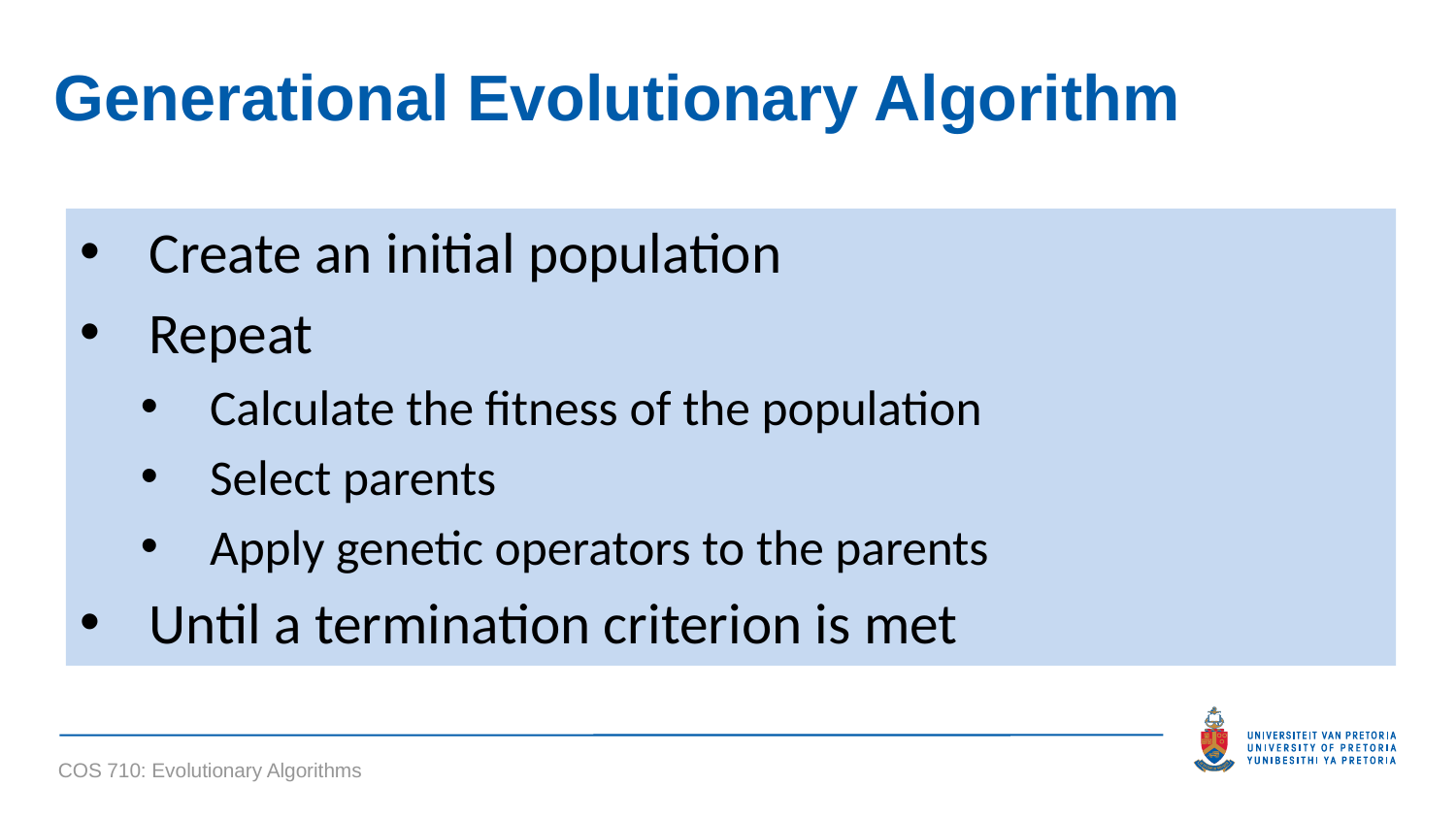

# Generational Evolutionary Algorithm
Create an initial population
Repeat
Calculate the fitness of the population
Select parents
Apply genetic operators to the parents
Until a termination criterion is met
COS 710: Evolutionary Algorithms